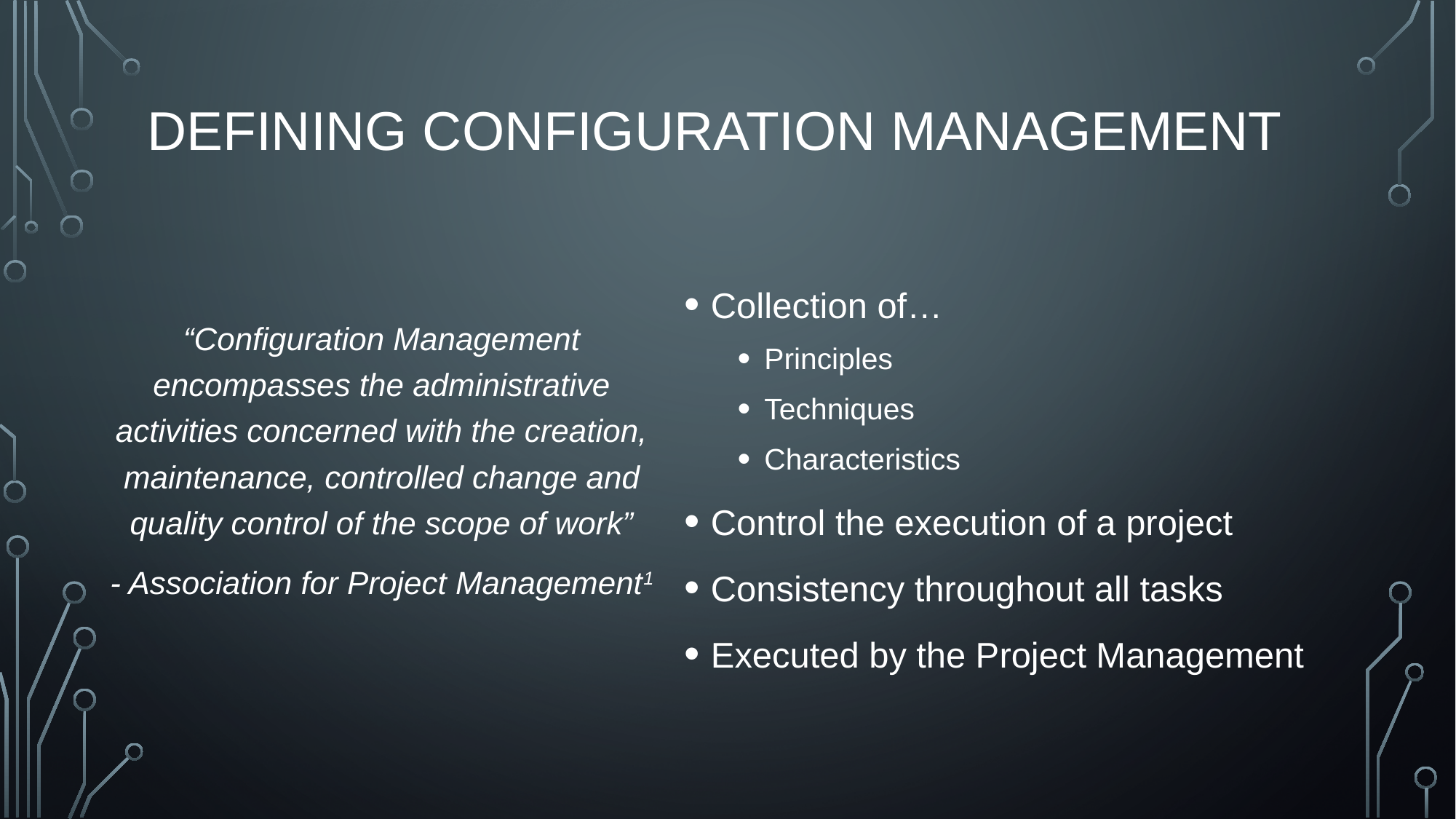

# Defining Configuration management
Collection of…
Principles
Techniques
Characteristics
Control the execution of a project
Consistency throughout all tasks
Executed by the Project Management
“Configuration Management encompasses the administrative activities concerned with the creation, maintenance, controlled change and quality control of the scope of work”
- Association for Project Management1